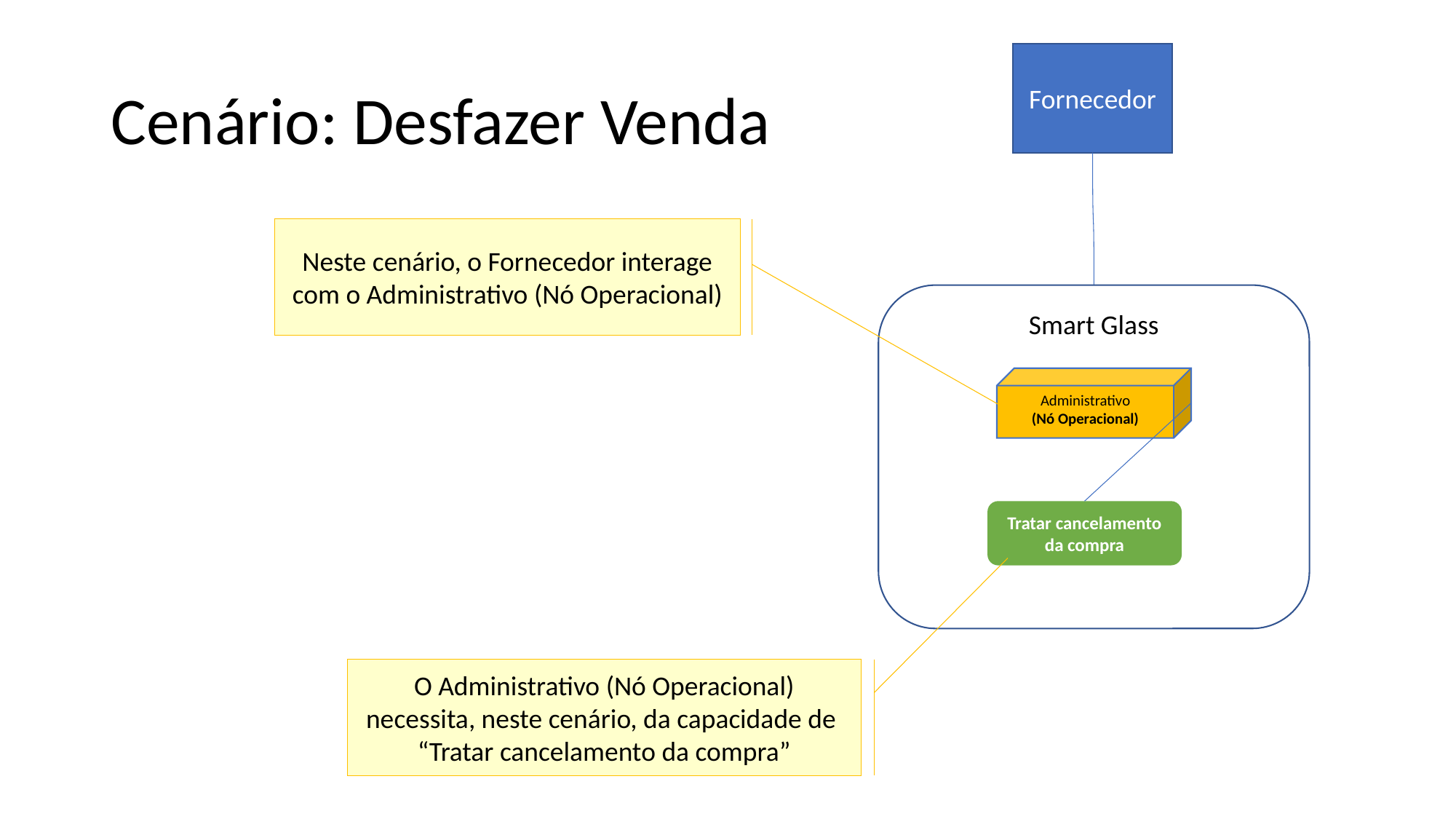

# Cenário: Desfazer Venda
Fornecedor
Neste cenário, o Fornecedor interage com o Administrativo (Nó Operacional)
Smart Glass
Administrativo
(Nó Operacional)

Tratar cancelamento da compra
O Administrativo (Nó Operacional) necessita, neste cenário, da capacidade de
“Tratar cancelamento da compra”